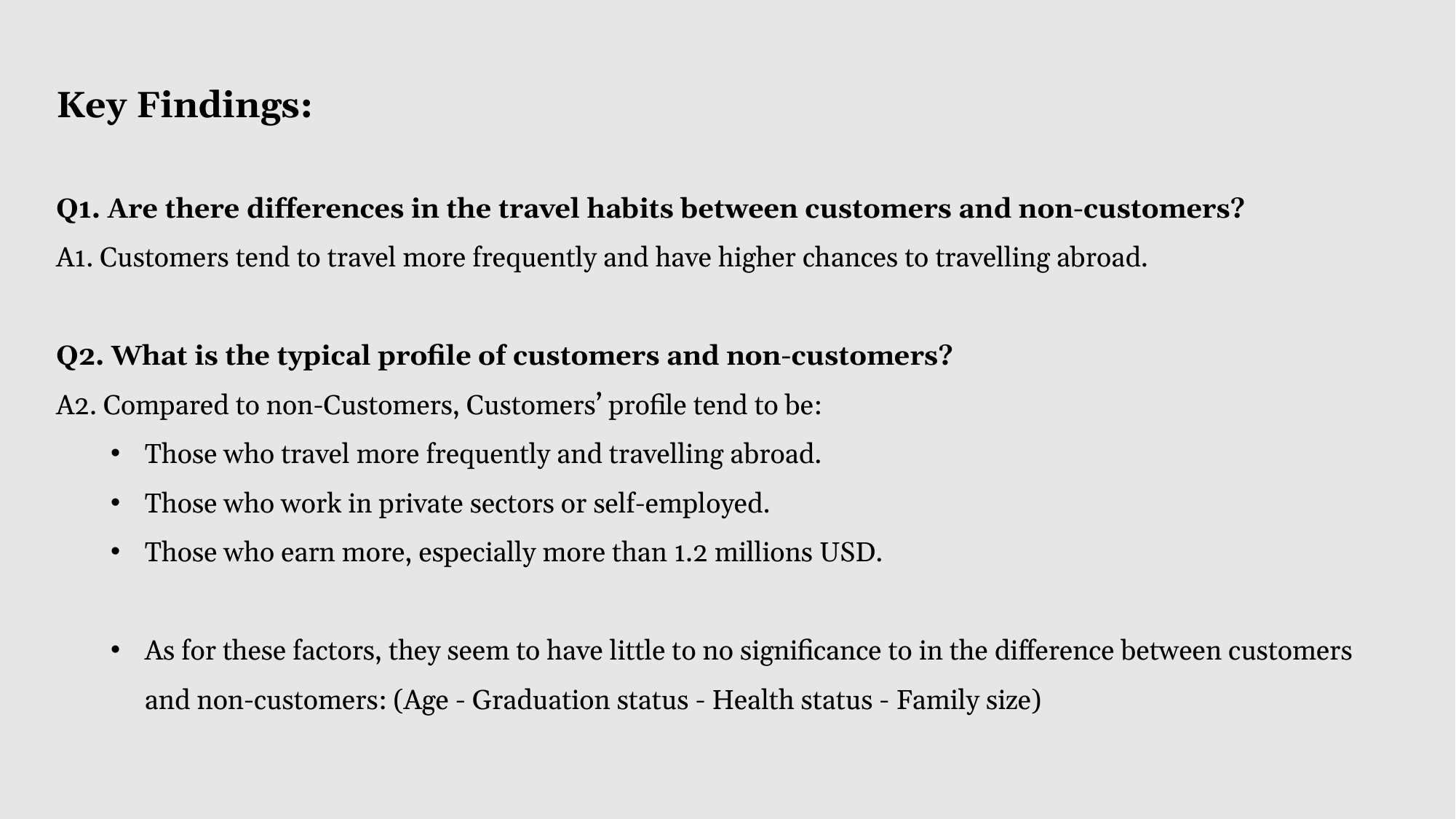

Key Findings:

Q1. Are there differences in the travel habits between customers and non-customers?
A1. Customers tend to travel more frequently and have higher chances to travelling abroad.

Q2. What is the typical profile of customers and non-customers?
A2. Compared to non-Customers, Customers’ profile tend to be:
Those who travel more frequently and travelling abroad.
Those who work in private sectors or self-employed.
Those who earn more, especially more than 1.2 millions USD.

As for these factors, they seem to have little to no significance to in the difference between customers and non-customers: (Age - Graduation status - Health status - Family size)